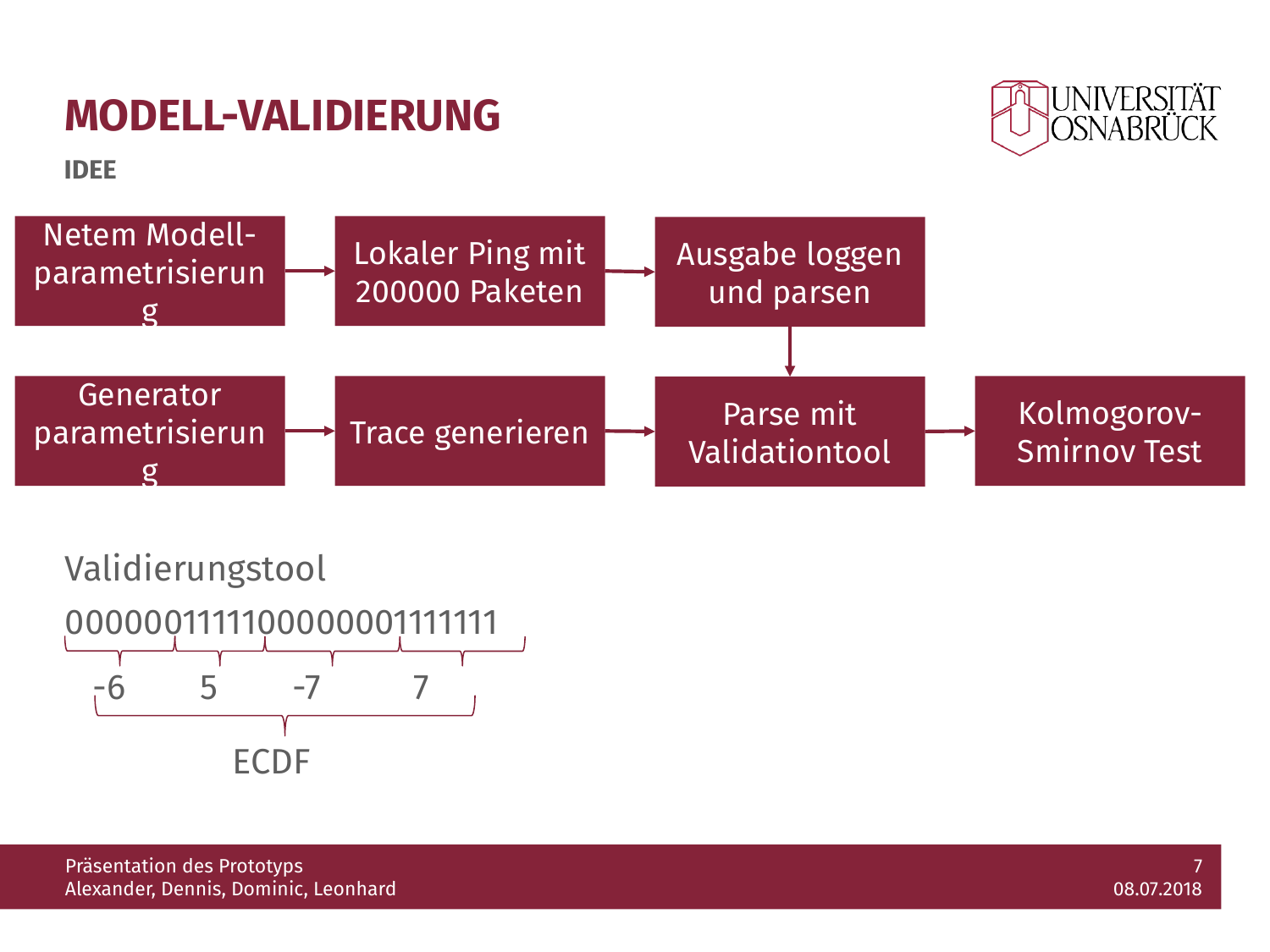

# Modell-Validierung
Idee
Netem Modell-parametrisierung
Lokaler Ping mit 200000 Paketen
Ausgabe loggen und parsen
Generator parametrisierung
Trace generieren
Kolmogorov-Smirnov Test
Parse mit Validationtool

Validierungstool
0000001111100000001111111

   -6        5        -7          7

                  ECDF